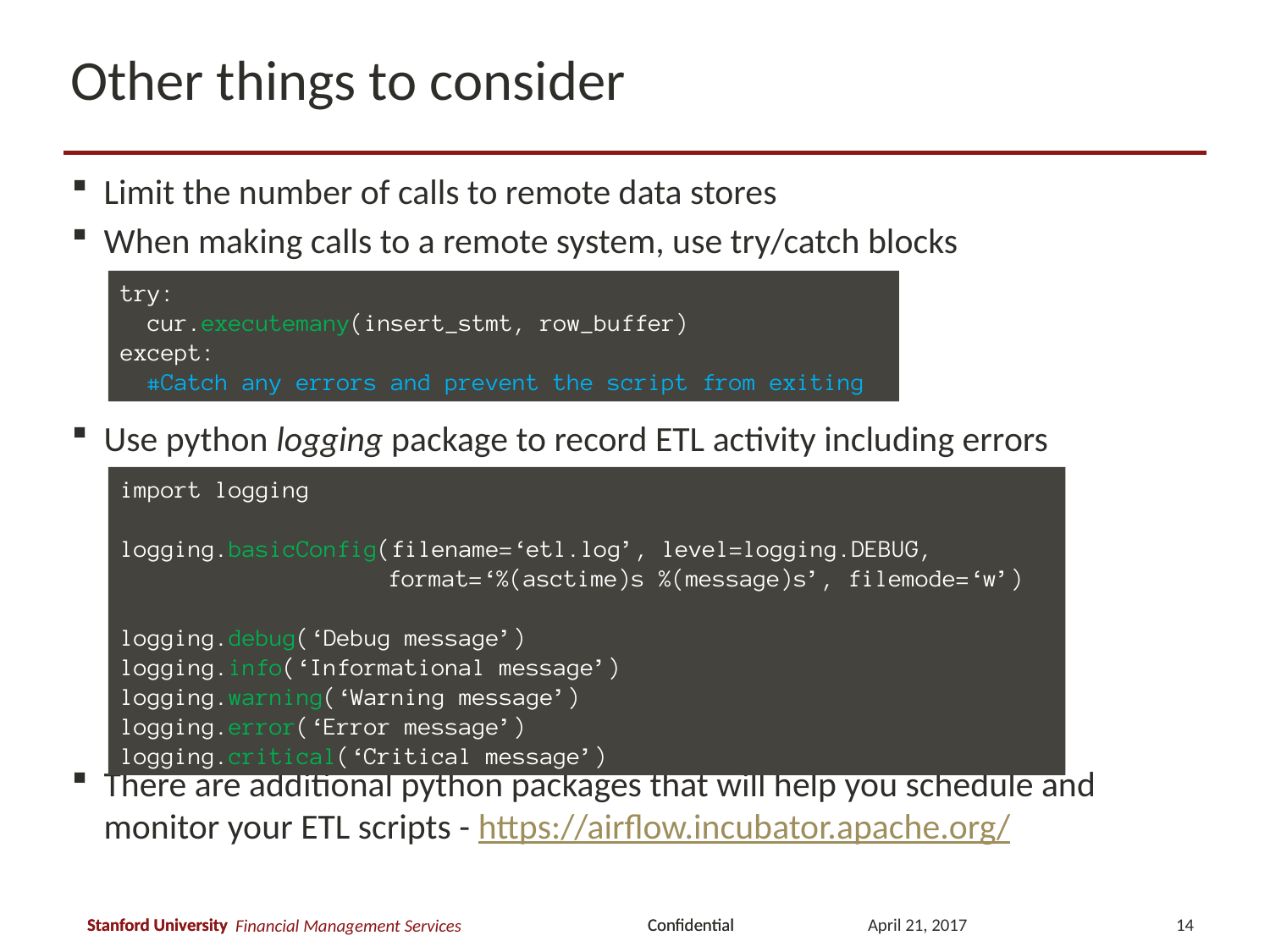

# Other things to consider
Limit the number of calls to remote data stores
When making calls to a remote system, use try/catch blocks

Use python logging package to record ETL activity including errors

There are additional python packages that will help you schedule and monitor your ETL scripts - https://airflow.incubator.apache.org/

try:
  cur.executemany(insert_stmt, row_buffer)
except:
  #Catch any errors and prevent the script from exiting
import logging

logging.basicConfig(filename=‘etl.log’, level=logging.DEBUG,
		 format=‘%(asctime)s %(message)s’, filemode=‘w’)

logging.debug(‘Debug message’)
logging.info(‘Informational message’)
logging.warning(‘Warning message’)
logging.error(‘Error message’)
logging.critical(‘Critical message’)
April 21, 2017
14
Financial Management Services